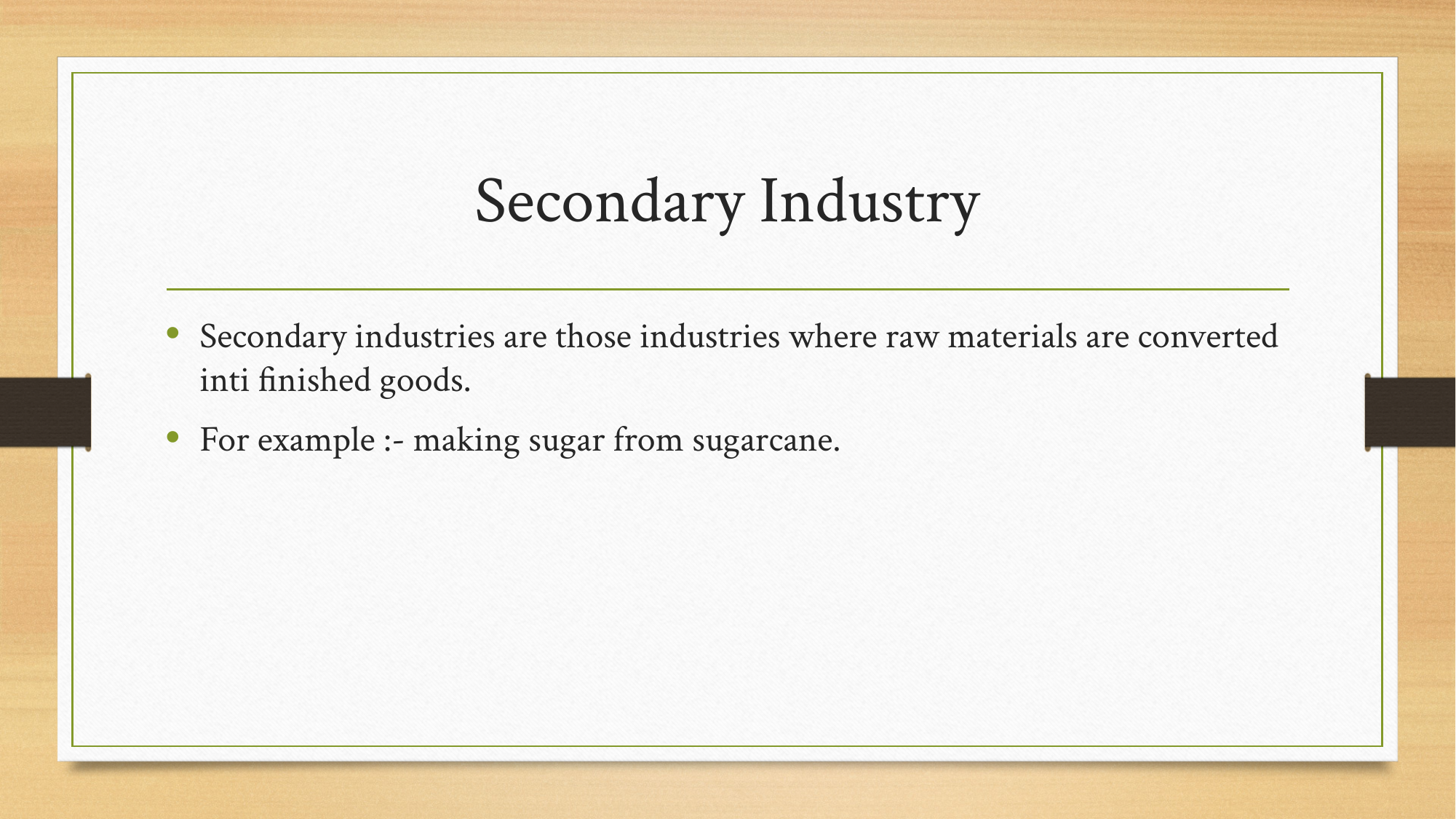

# Secondary Industry
Secondary industries are those industries where raw materials are converted inti finished goods.
For example :- making sugar from sugarcane.